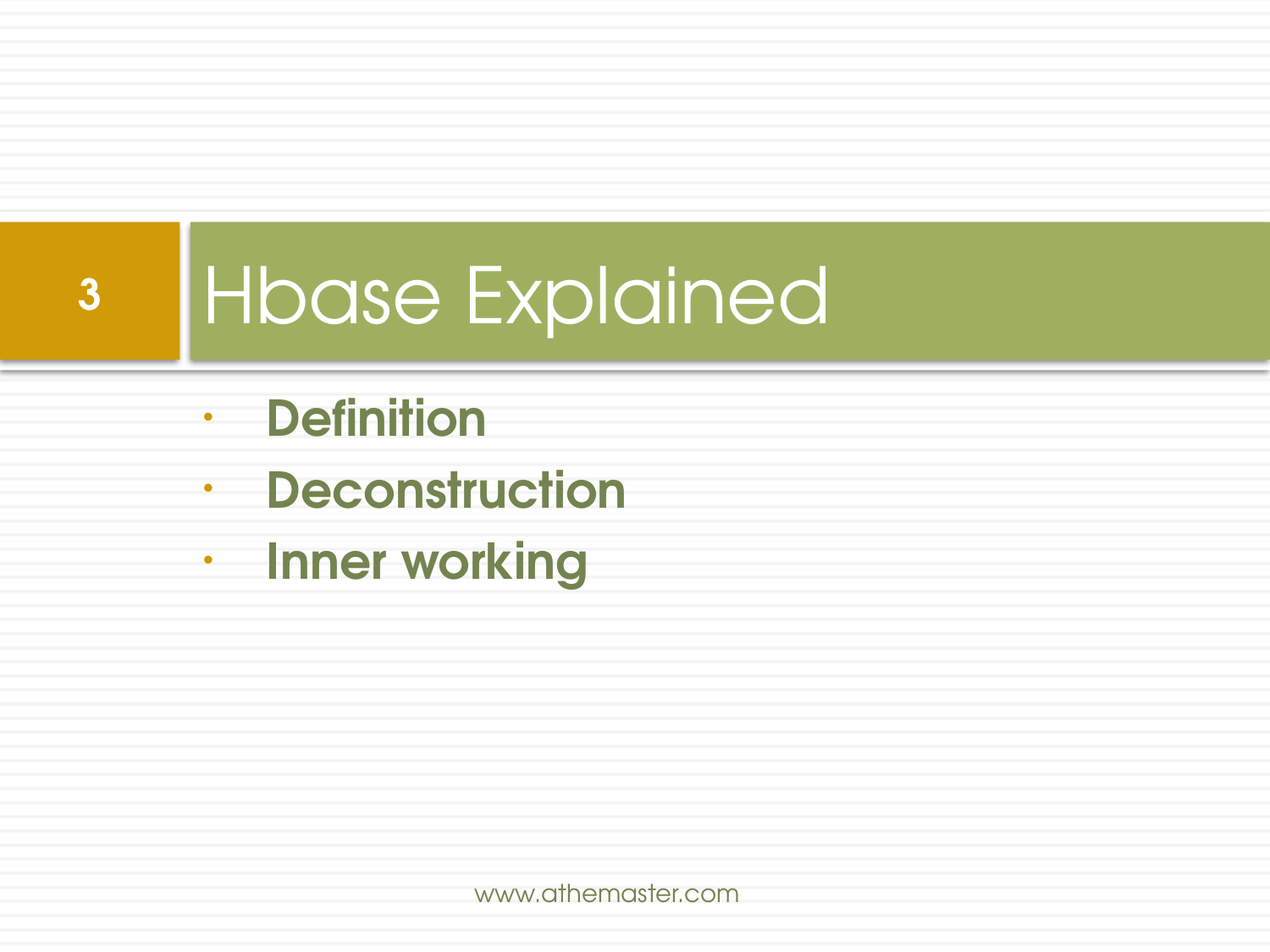

# Hbase Explained
3
Definition
Deconstruction
Inner working
www.athemaster.com